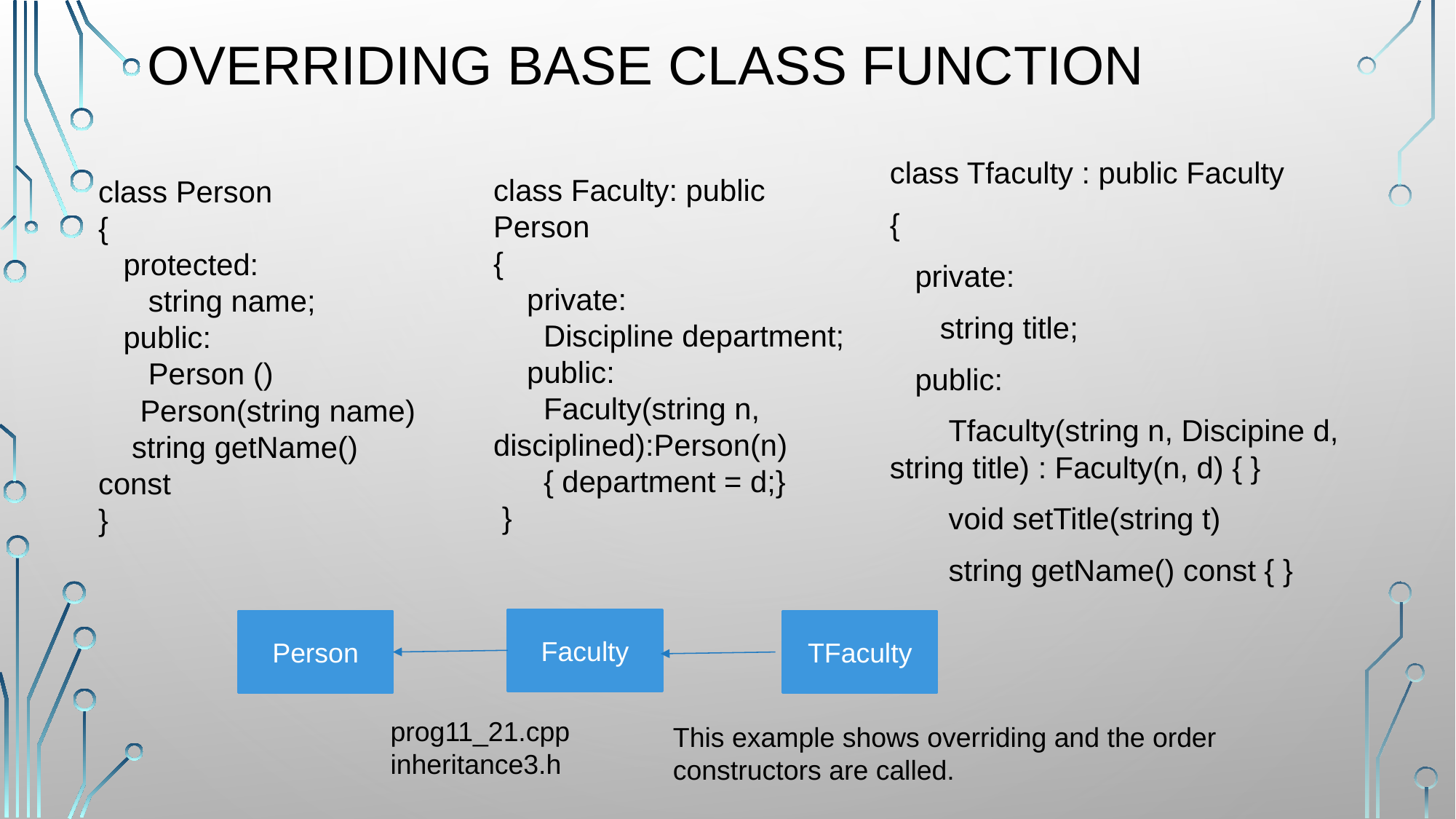

# Overriding Base Class Function
class Tfaculty : public Faculty
{
   private:
      string title;
   public:
       Tfaculty(string n, Discipine d, string title) : Faculty(n, d) { }
       void setTitle(string t)
       string getName() const { }
}
class Faculty: public Person
{
    private:
      Discipline department;
    public:
      Faculty(string n, disciplined):Person(n)
      { department = d;}
 }

class Person
{
   protected:
      string name;
   public:
      Person ()
     Person(string name)
    string getName() const
}
Faculty
Person
TFaculty
prog11_21.cpp
inheritance3.h
This example shows overriding and the order constructors are called.